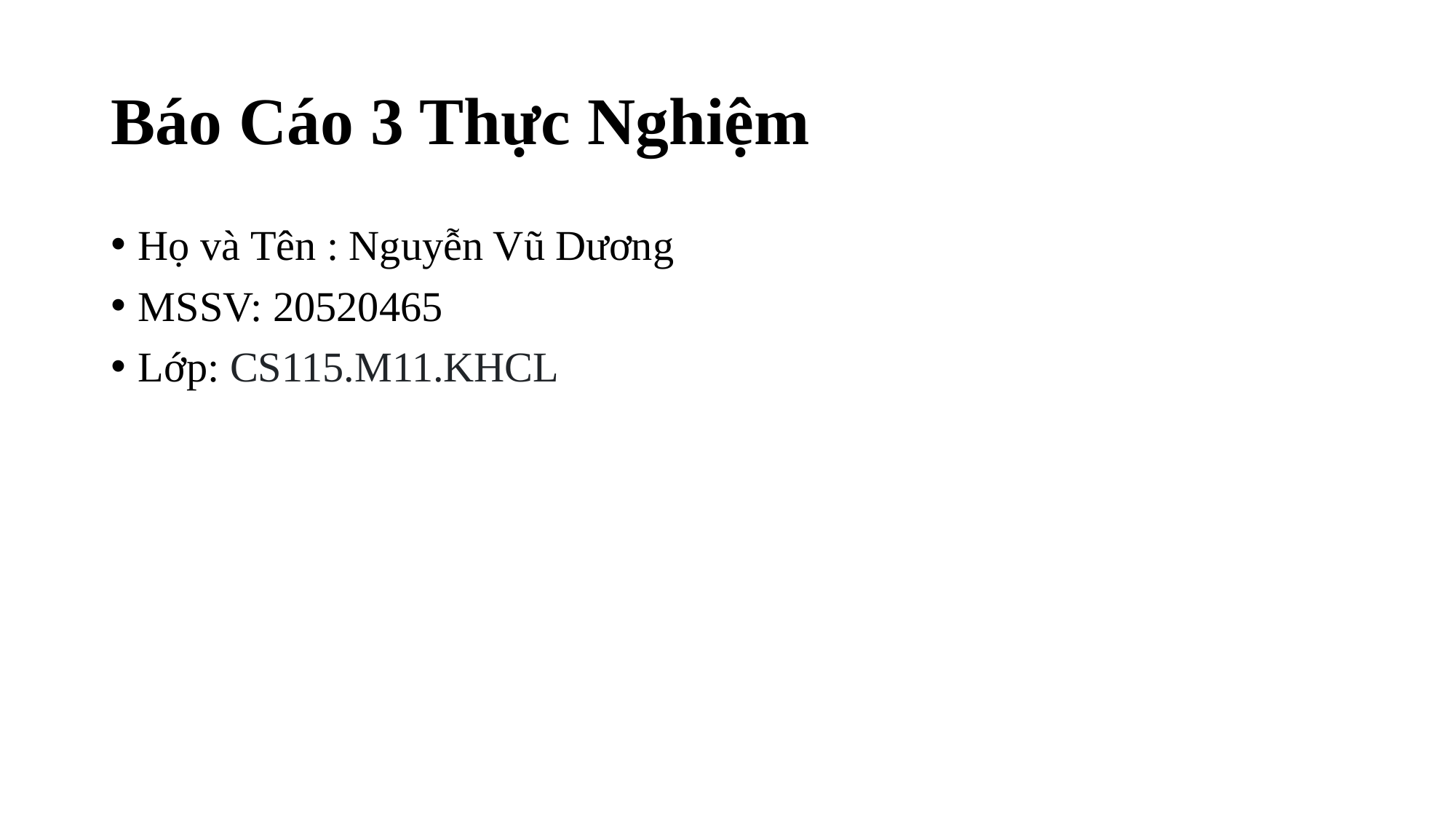

# Báo Cáo 3 Thực Nghiệm
Họ và Tên : Nguyễn Vũ Dương
MSSV: 20520465
Lớp: CS115.M11.KHCL